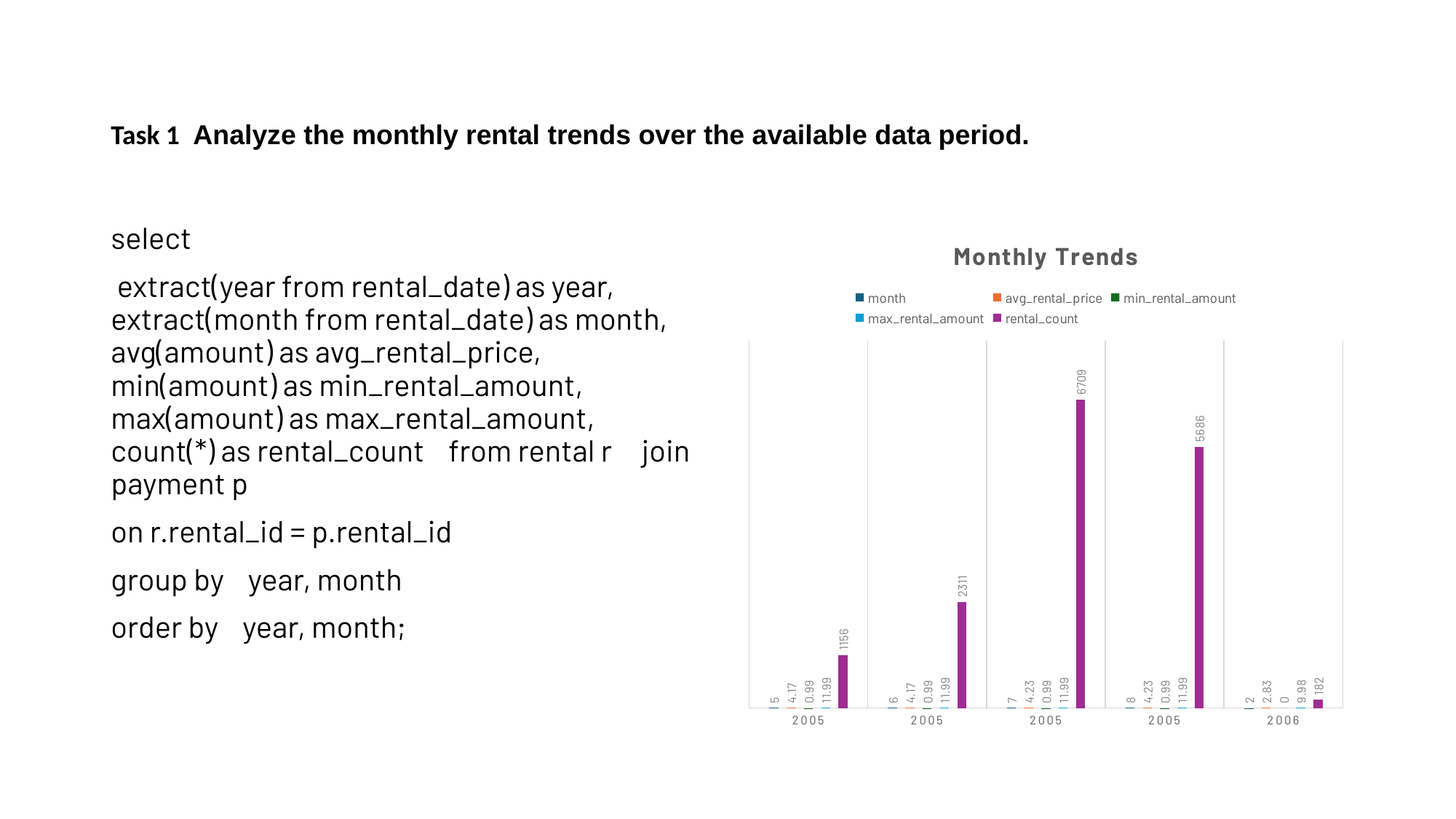

# Task 1 Analyze the monthly rental trends over the available data period.
select
 extract(year from rental_date) as year,    extract(month from rental_date) as month,    avg(amount) as avg_rental_price,    min(amount) as min_rental_amount,    max(amount) as max_rental_amount,    count(*) as rental_count    from rental r     join payment p
on r.rental_id = p.rental_id
group by    year, month
order by    year, month;

### Chart: Monthly Trends

| Category | month | avg_rental_price | min_rental_amount | max_rental_amount | rental_count |
|---|---|---|---|---|---|
| 2005 | 5.0 | 4.172526 | 0.99 | 11.99 | 1156.0 |
| 2005 | 6.0 | 4.16698 | 0.99 | 11.99 | 2311.0 |
| 2005 | 7.0 | 4.228486 | 0.99 | 11.99 | 6709.0 |
| 2005 | 8.0 | 4.233229 | 0.99 | 11.99 | 5686.0 |
| 2006 | 2.0 | 2.825165 | 0.0 | 9.98 | 182.0 |